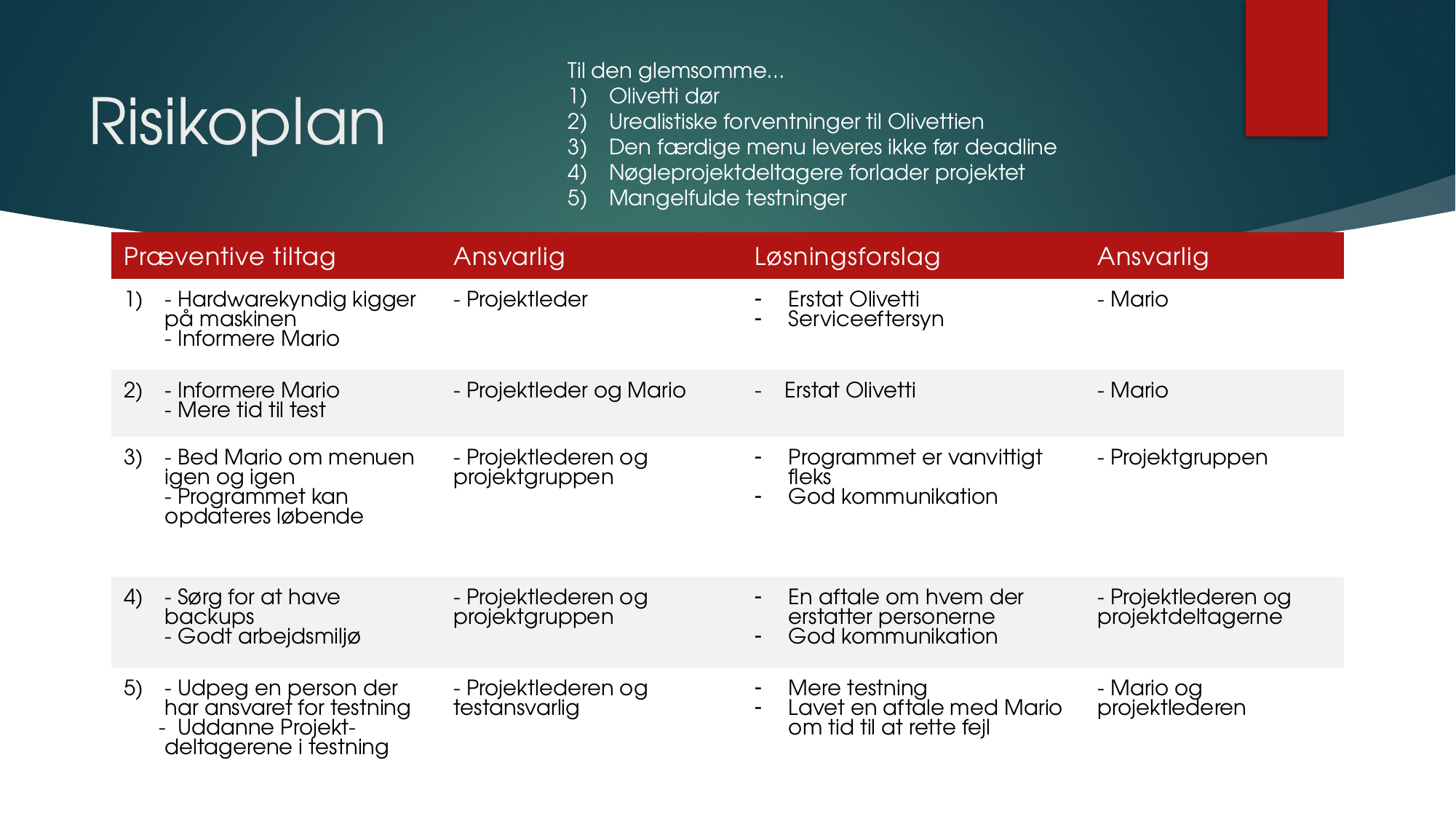

Til den glemsomme…
Olivetti dør
Urealistiske forventninger til Olivettien
Den færdige menu leveres ikke før deadline
Nøgleprojektdeltagere forlader projektet
Mangelfulde testninger

# Risikoplan

| Præventive tiltag | Ansvarlig | Løsningsforslag | Ansvarlig |
| --- | --- | --- | --- |
| - Hardwarekyndig kigger på maskinen - Informere Mario | - Projektleder | Erstat Olivetti Serviceeftersyn | - Mario |
| - Informere Mario - Mere tid til test | - Projektleder og Mario | - Erstat Olivetti | - Mario |
| - Bed Mario om menuen igen og igen - Programmet kan opdateres løbende | - Projektlederen og projektgruppen | Programmet er vanvittigt fleks God kommunikation | - Projektgruppen |
| - Sørg for at have backups - Godt arbejdsmiljø | - Projektlederen og projektgruppen | En aftale om hvem der erstatter personerne God kommunikation | - Projektlederen og projektdeltagerne |
| - Udpeg en person der har ansvaret for testning - Uddanne Projekt- deltagerene i testning | - Projektlederen og testansvarlig | Mere testning Lavet en aftale med Mario om tid til at rette fejl | - Mario og projektlederen |